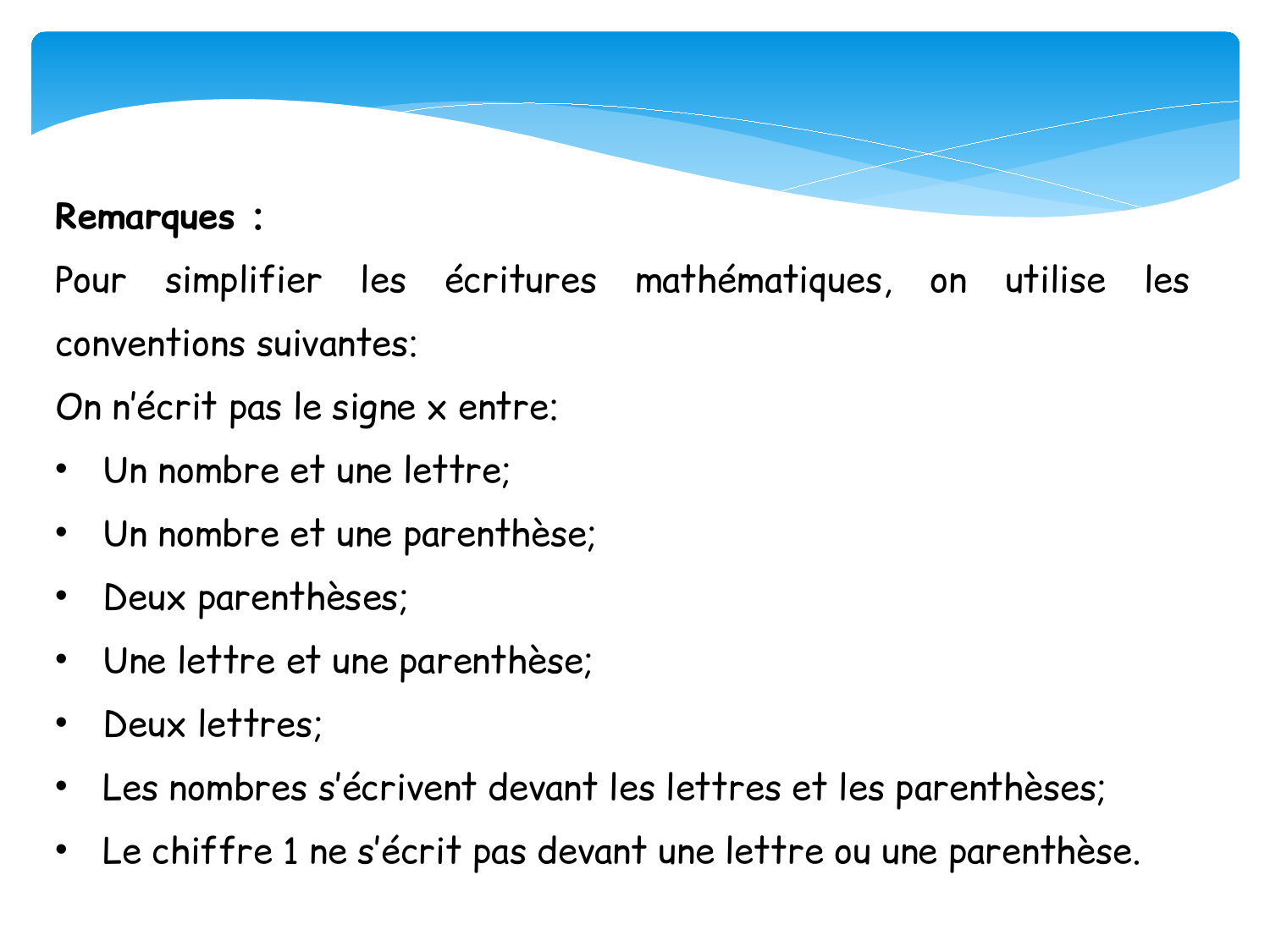

Remarques :
Pour simplifier les écritures mathématiques, on utilise les conventions suivantes:
On n’écrit pas le signe x entre:
Un nombre et une lettre;
Un nombre et une parenthèse;
Deux parenthèses;
Une lettre et une parenthèse;
Deux lettres;
Les nombres s’écrivent devant les lettres et les parenthèses;
Le chiffre 1 ne s’écrit pas devant une lettre ou une parenthèse.